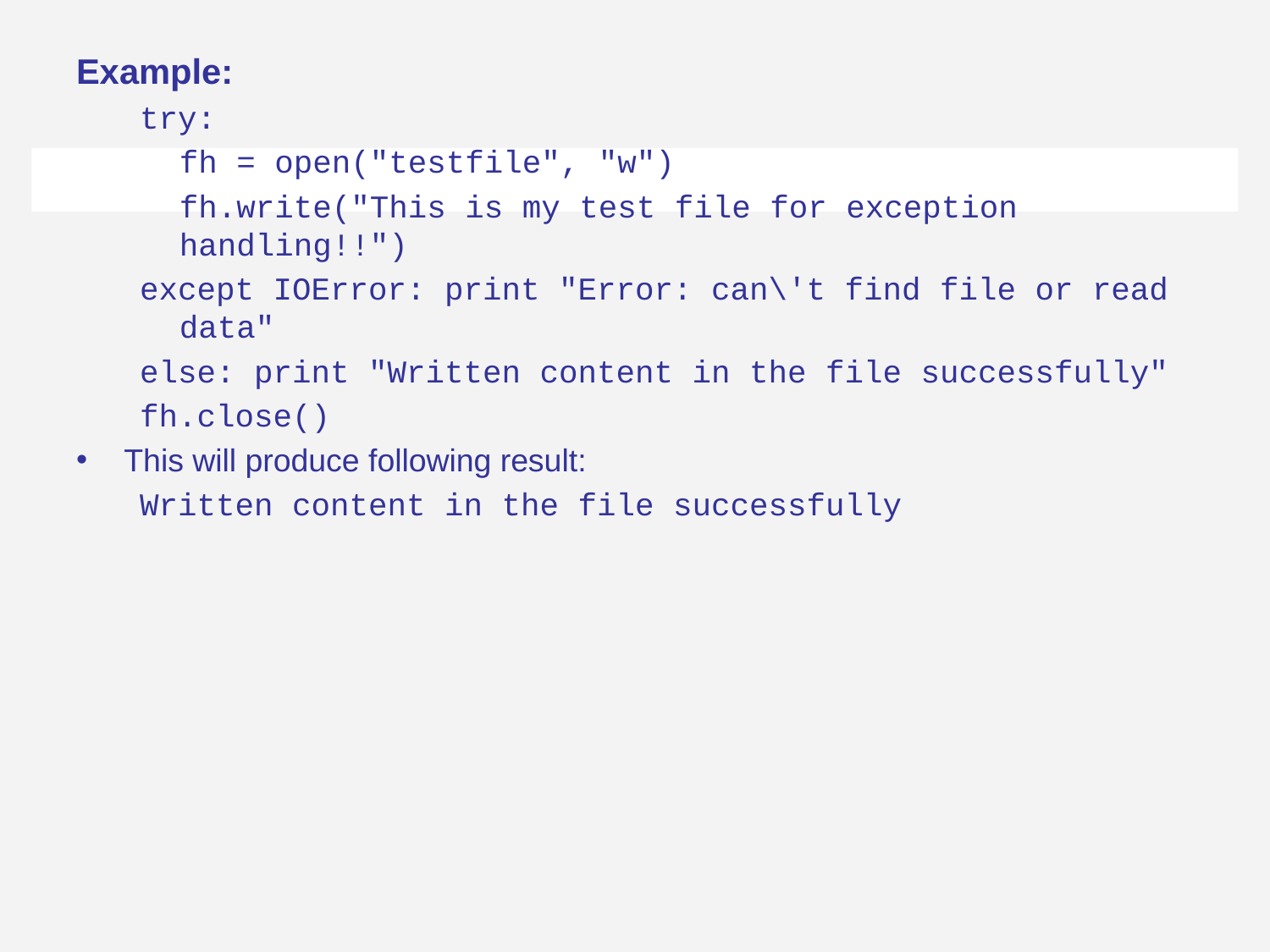

Example:
try:
	fh = open("testfile", "w")
	fh.write("This is my test file for exception handling!!")
except IOError: print "Error: can\'t find file or read data"
else: print "Written content in the file successfully"
fh.close()
This will produce following result:
Written content in the file successfully